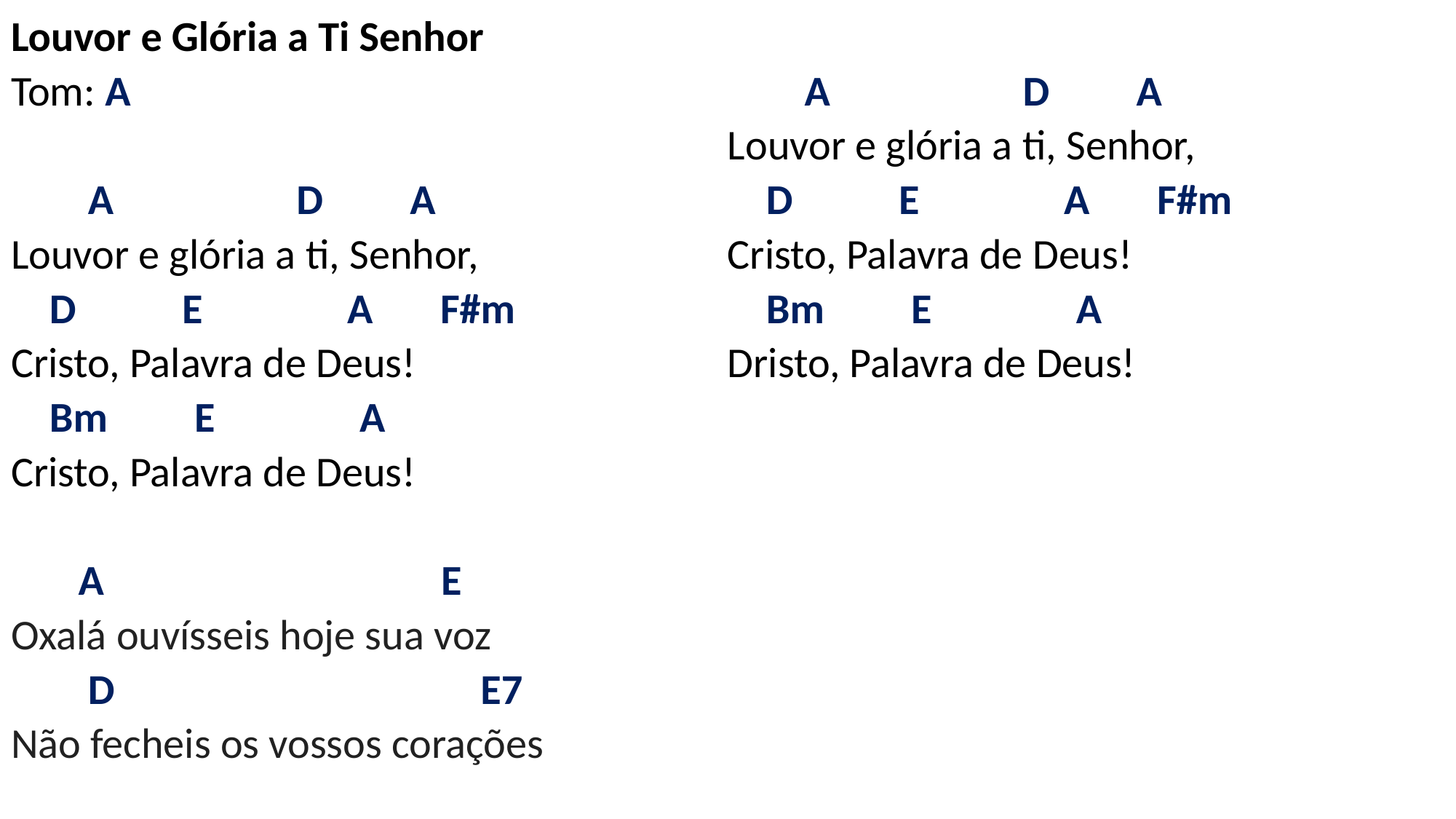

# Louvor e Glória a Ti Senhor Tom: A   A                   D         A Louvor e glória a ti, Senhor, D           E               A       F#m Cristo, Palavra de Deus! Bm         E               A Cristo, Palavra de Deus!   A                                   E Oxalá ouvísseis hoje sua voz D                                      E7 Não fecheis os vossos corações   A                    D         A Louvor e glória a ti, Senhor, D           E               A       F#m Cristo, Palavra de Deus! Bm         E               A Dristo, Palavra de Deus!